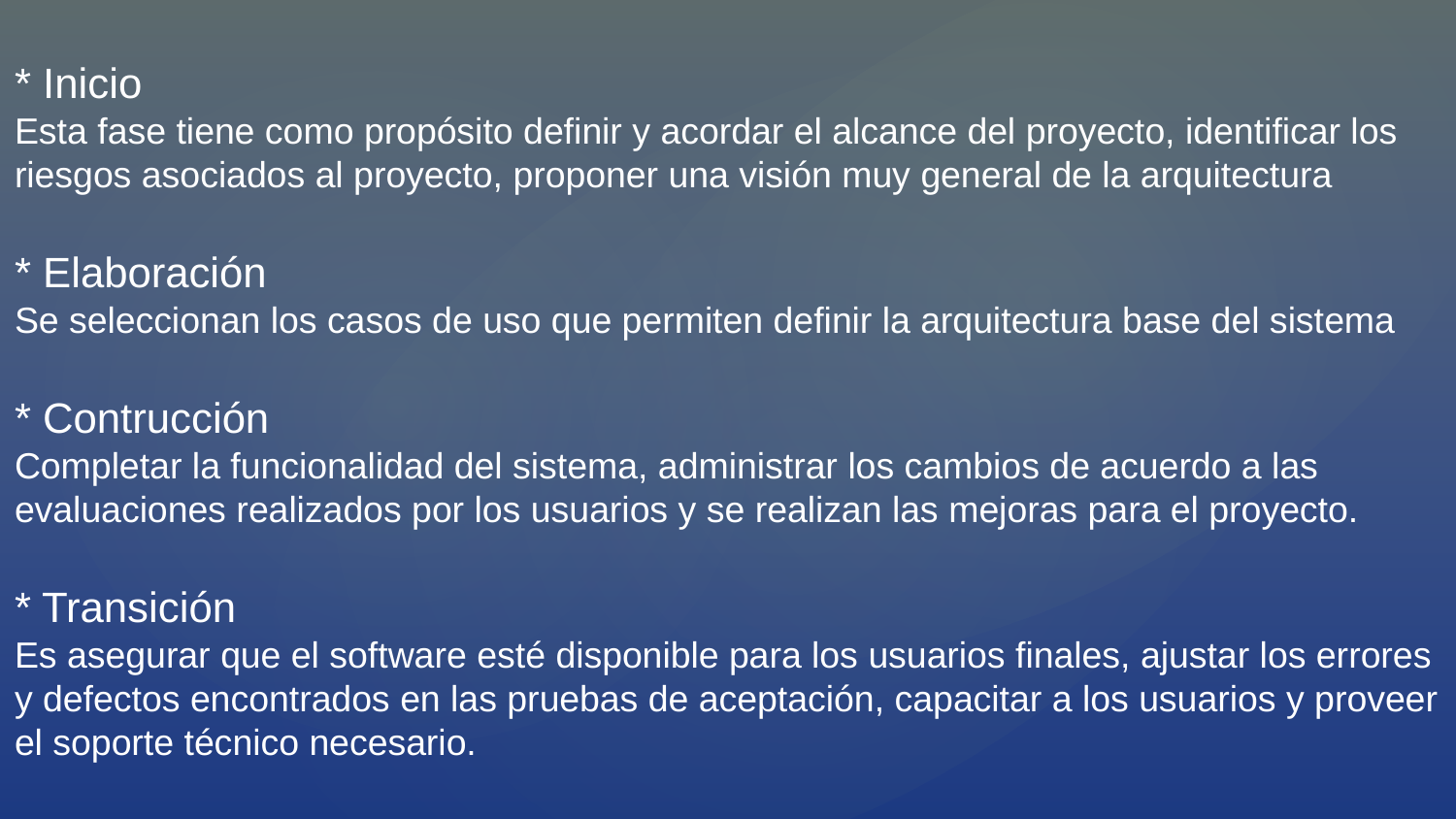

# * Inicio Esta fase tiene como propósito definir y acordar el alcance del proyecto, identificar los riesgos asociados al proyecto, proponer una visión muy general de la arquitectura * Elaboración Se seleccionan los casos de uso que permiten definir la arquitectura base del sistema * Contrucción Completar la funcionalidad del sistema, administrar los cambios de acuerdo a las evaluaciones realizados por los usuarios y se realizan las mejoras para el proyecto. * Transición Es asegurar que el software esté disponible para los usuarios finales, ajustar los errores y defectos encontrados en las pruebas de aceptación, capacitar a los usuarios y proveer el soporte técnico necesario.